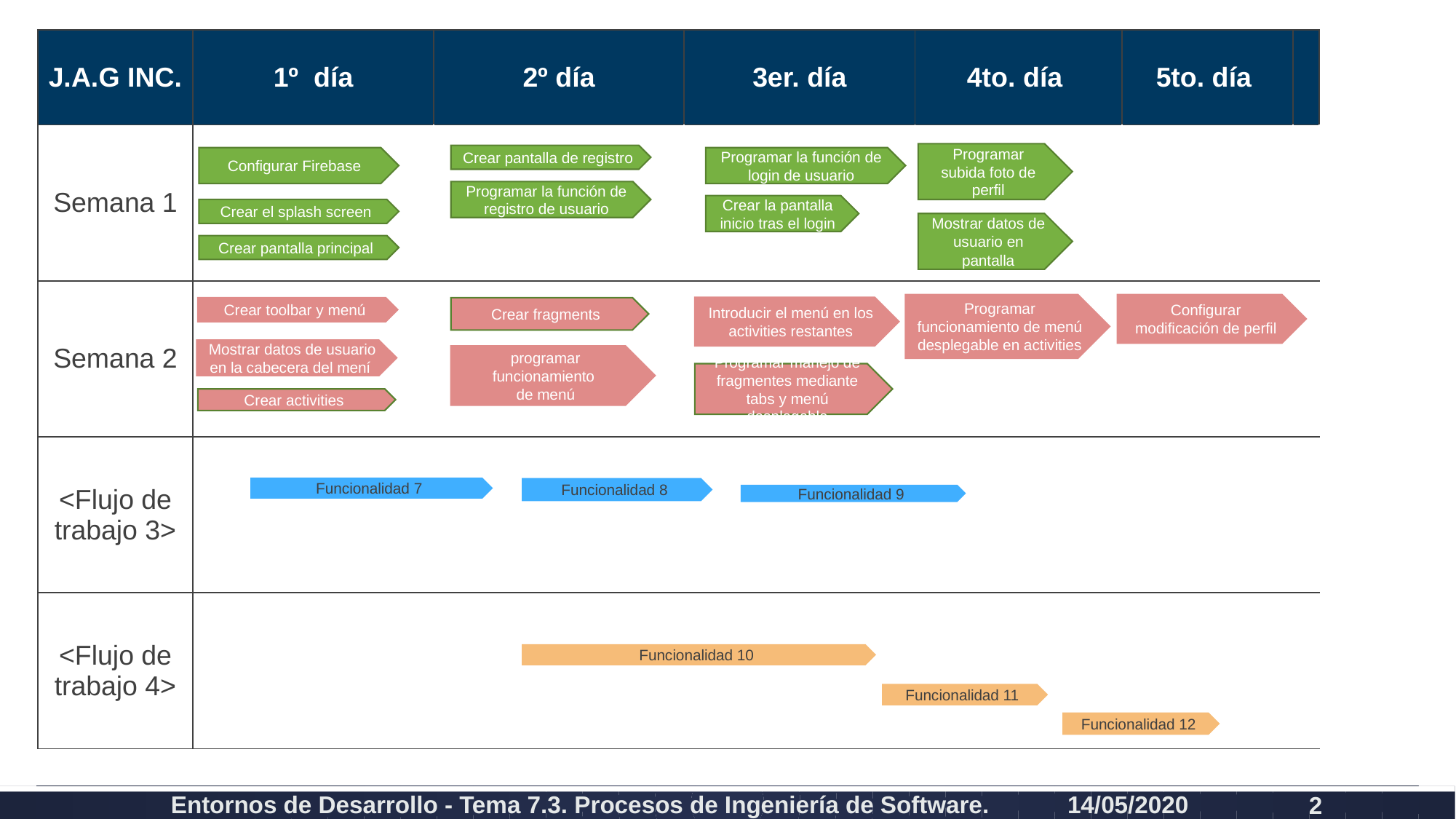

| J.A.G INC. | 1º día | 2º día | 3er. día | 4to. día | 5to. día |  |
| --- | --- | --- | --- | --- | --- | --- |
| Semana 1 |  |  |  |  |  |  |
| Semana 2 |  |  |  |  |  |  |
| <Flujo de trabajo 3> |  |  |  |  |  |  |
| <Flujo de trabajo 4> |  |  |  |  |  |  |
Programar subida foto de perfil
Crear pantalla de registro
Programar la función de login de usuario
Configurar Firebase
Programar la función de registro de usuario
Crear la pantalla inicio tras el login
Crear el splash screen
Mostrar datos de usuario en pantalla
Crear pantalla principal
Programar funcionamiento de menú desplegable en activities
Configurar modificación de perfil
Introducir el menú en los activities restantes
Crear toolbar y menú
Crear fragments
Mostrar datos de usuario en la cabecera del mení
programar funcionamiento
de menú
Programar manejo de fragmentes mediante tabs y menú desplegable
Crear activities
Funcionalidad 7
Funcionalidad 8
Funcionalidad 9
Funcionalidad 10
Funcionalidad 11
Funcionalidad 12
Entornos de Desarrollo - Tema 7.3. Procesos de Ingeniería de Software.
14/05/2020
2